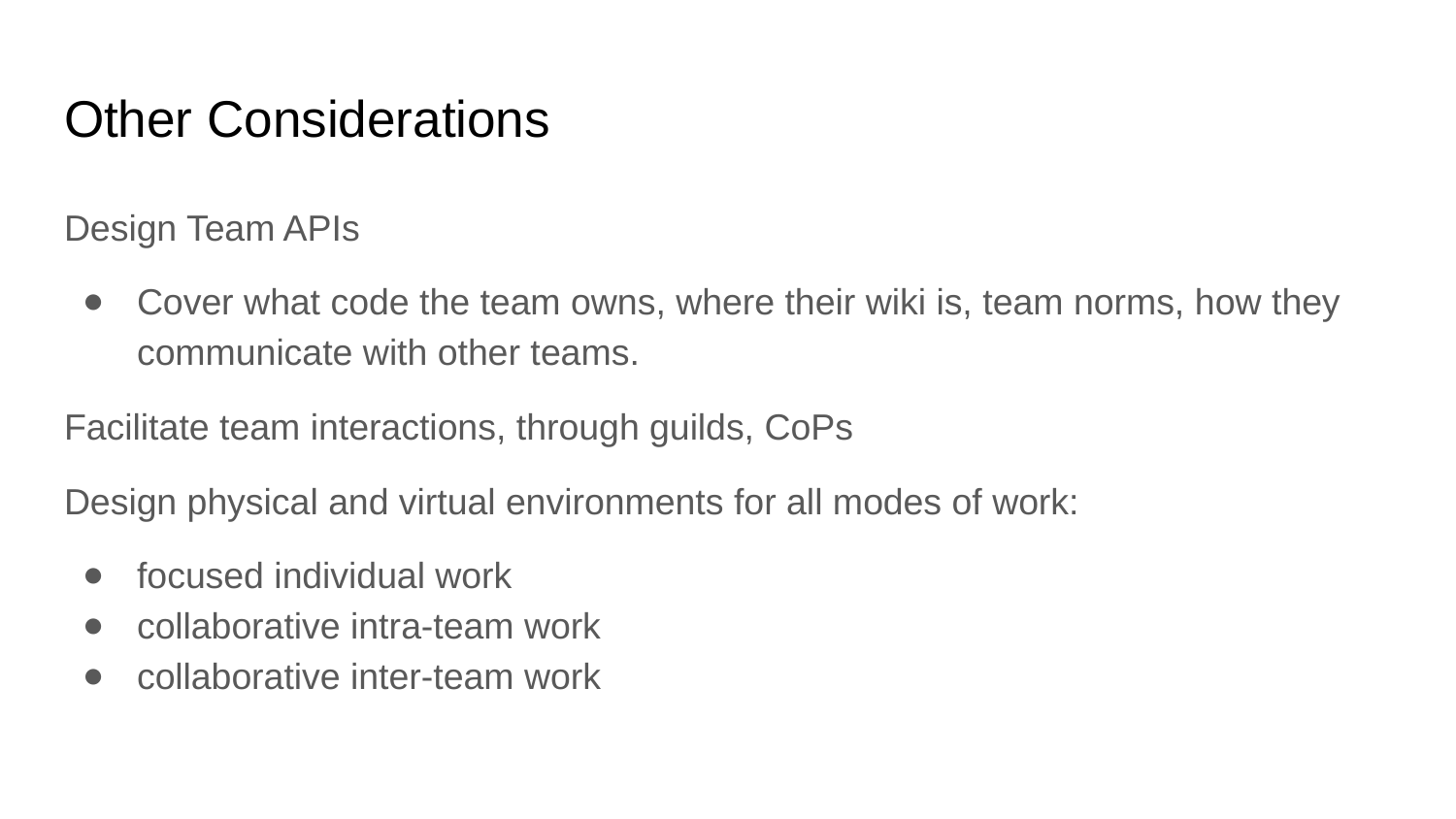

# Other Considerations
Design Team APIs
Cover what code the team owns, where their wiki is, team norms, how they communicate with other teams.
Facilitate team interactions, through guilds, CoPs
Design physical and virtual environments for all modes of work:
focused individual work
collaborative intra-team work
collaborative inter-team work